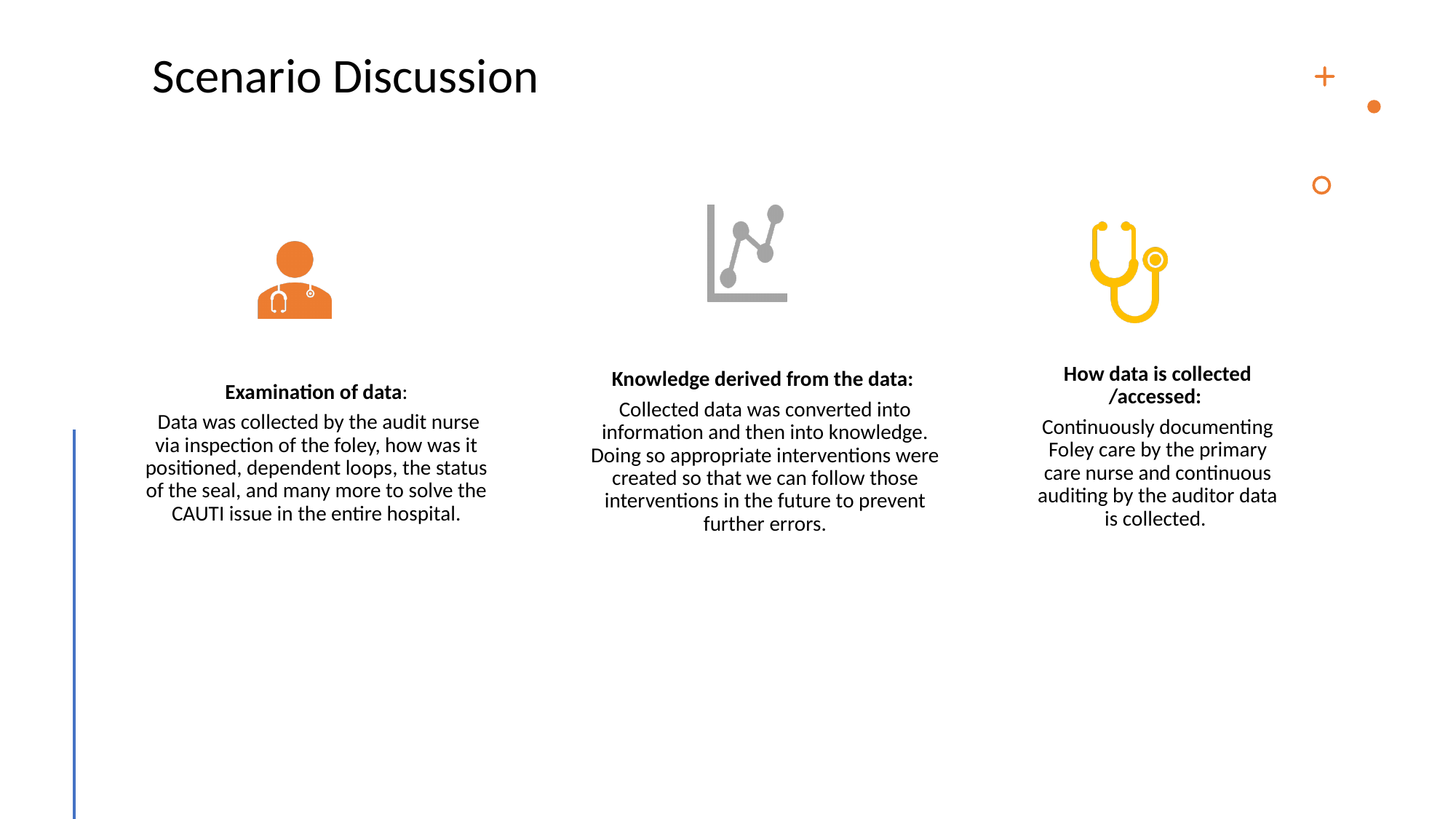

# Scenario Discussion

Examination of data:
 Data was collected by the audit nurse via inspection of the foley, how was it positioned, dependent loops, the status of the seal, and many more to solve the CAUTI issue in the entire hospital.
Knowledge derived from the data:
Collected data was converted into information and then into knowledge. Doing so appropriate interventions were created so that we can follow those interventions in the future to prevent further errors.
How data is collected /accessed:
Continuously documenting Foley care by the primary care nurse and continuous auditing by the auditor data is collected.